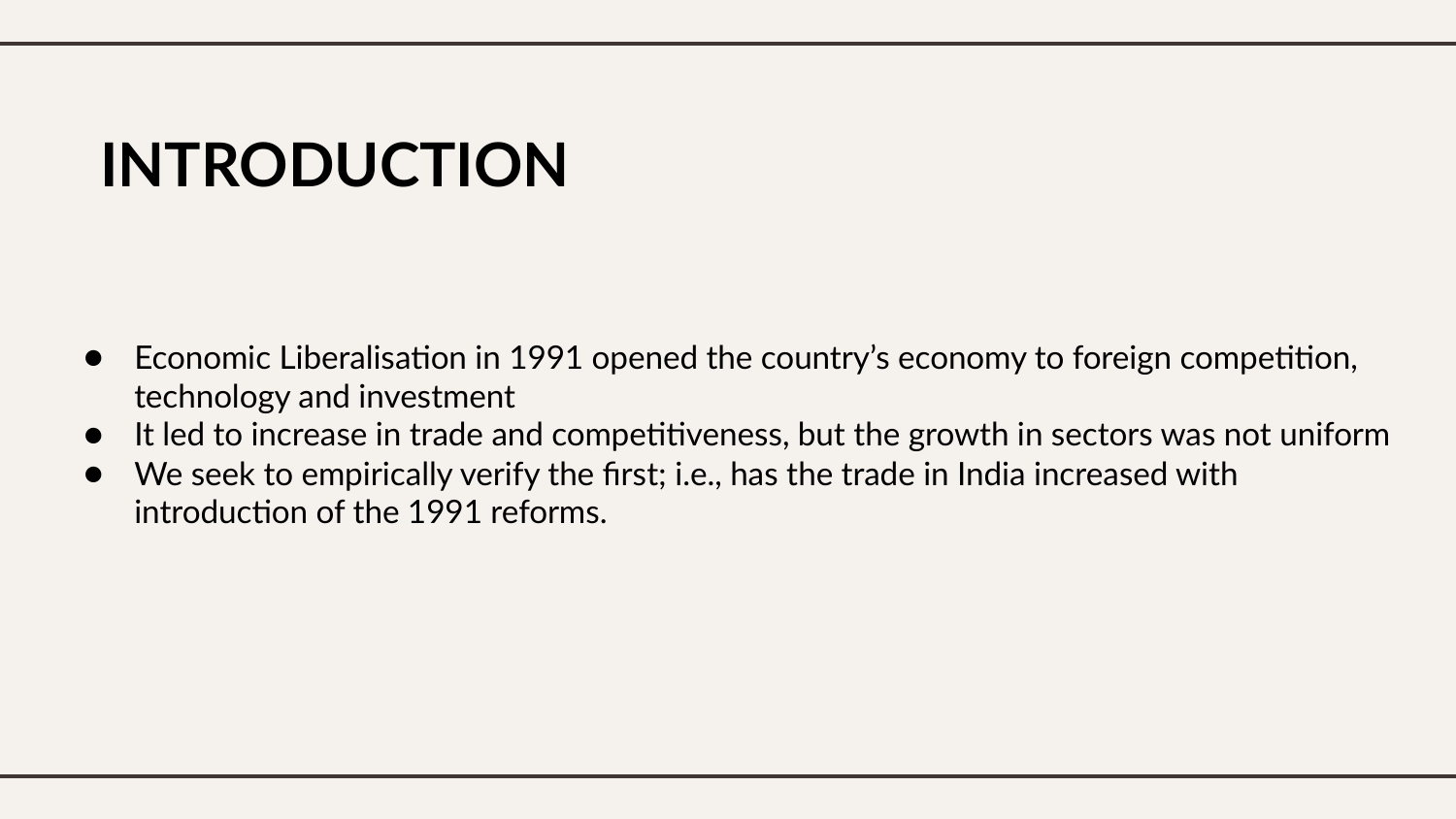

INTRODUCTION
Economic Liberalisation in 1991 opened the country’s economy to foreign competition, technology and investment
It led to increase in trade and competitiveness, but the growth in sectors was not uniform
We seek to empirically verify the first; i.e., has the trade in India increased with introduction of the 1991 reforms.